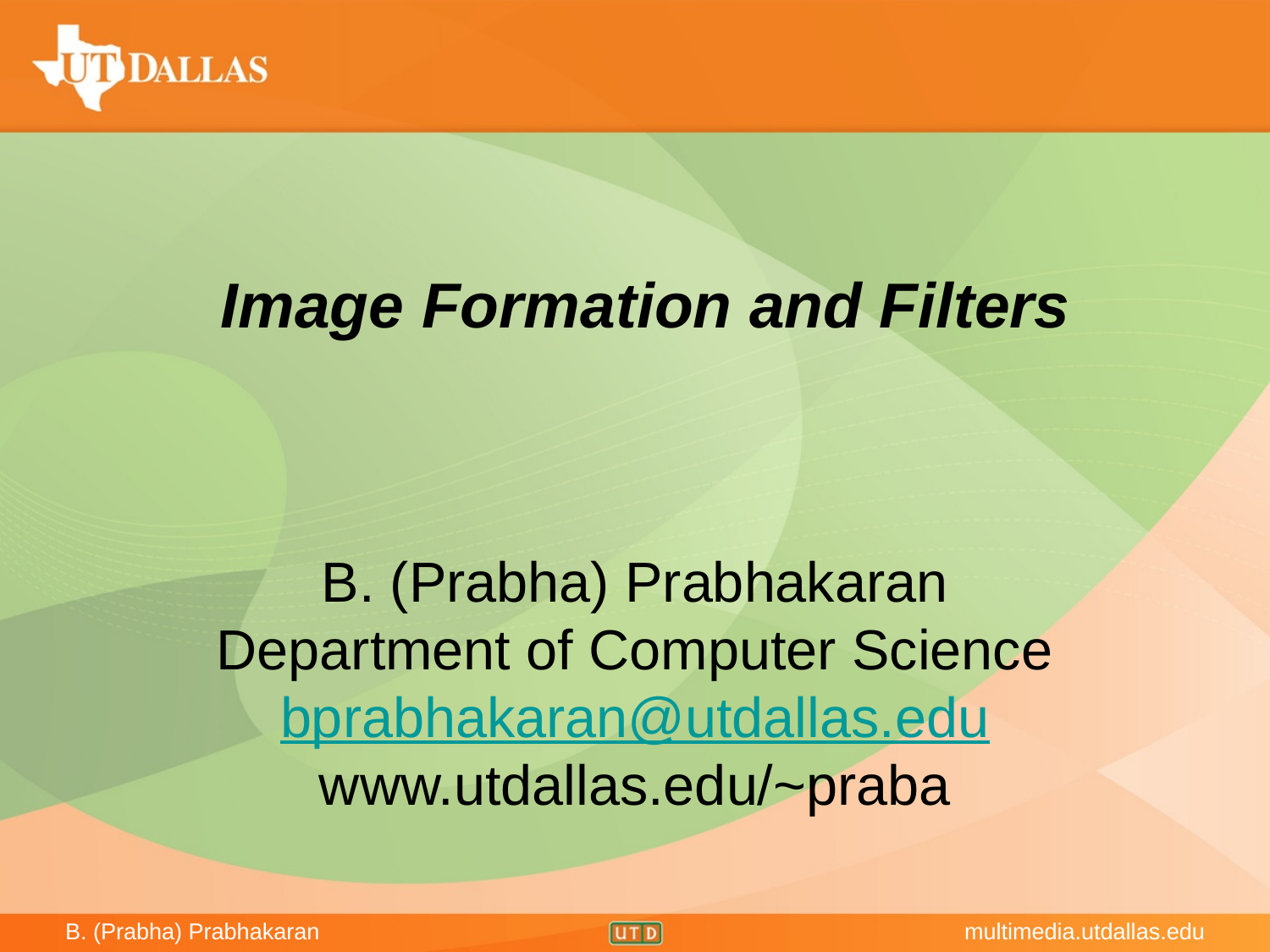

# Image Formation and Filters
B. (Prabha) Prabhakaran
Department of Computer Science
bprabhakaran@utdallas.edu
www.utdallas.edu/~praba